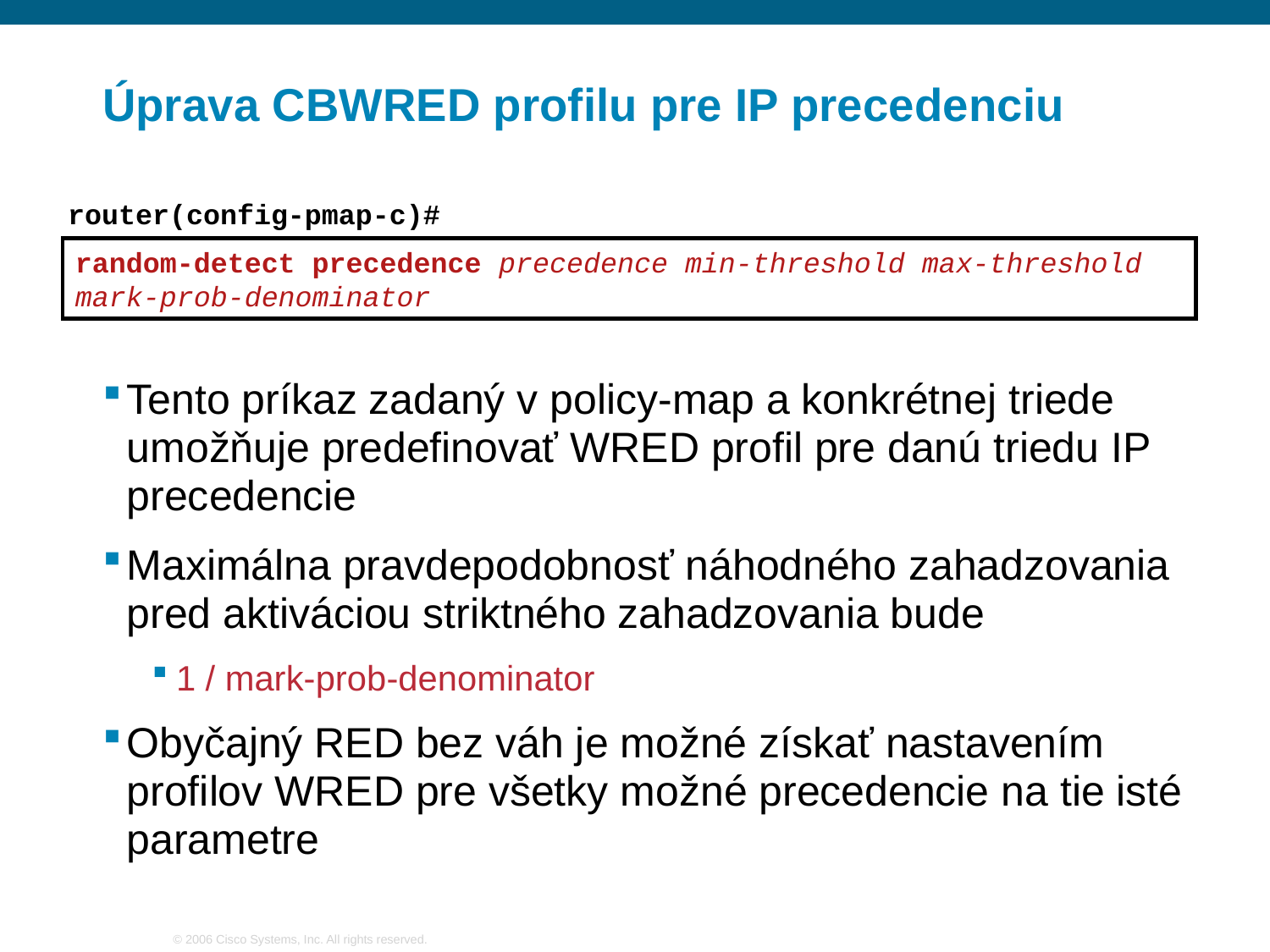

Úprava CBWRED profilu pre IP precedenciu
router(config-pmap-c)#
random-detect precedence precedence min-threshold max-threshold mark-prob-denominator
Tento príkaz zadaný v policy-map a konkrétnej triede umožňuje predefinovať WRED profil pre danú triedu IP precedencie
Maximálna pravdepodobnosť náhodného zahadzovania pred aktiváciou striktného zahadzovania bude
1 / mark-prob-denominator
Obyčajný RED bez váh je možné získať nastavením profilov WRED pre všetky možné precedencie na tie isté parametre